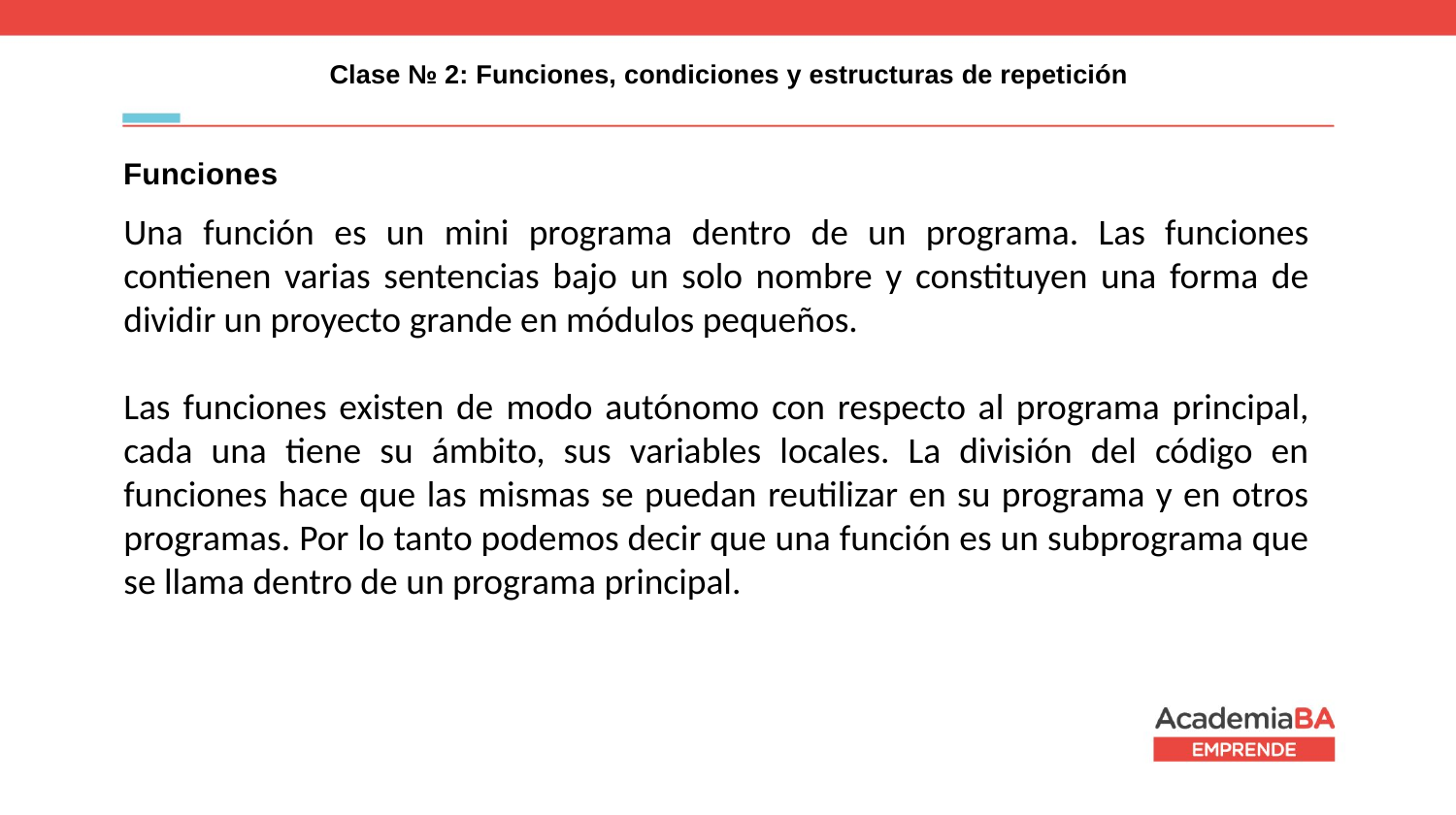

Clase № 2: Funciones, condiciones y estructuras de repetición
# Funciones
Una función es un mini programa dentro de un programa. Las funciones contienen varias sentencias bajo un solo nombre y constituyen una forma de dividir un proyecto grande en módulos pequeños.

Las funciones existen de modo autónomo con respecto al programa principal, cada una tiene su ámbito, sus variables locales. La división del código en funciones hace que las mismas se puedan reutilizar en su programa y en otros programas. Por lo tanto podemos decir que una función es un subprograma que se llama dentro de un programa principal.